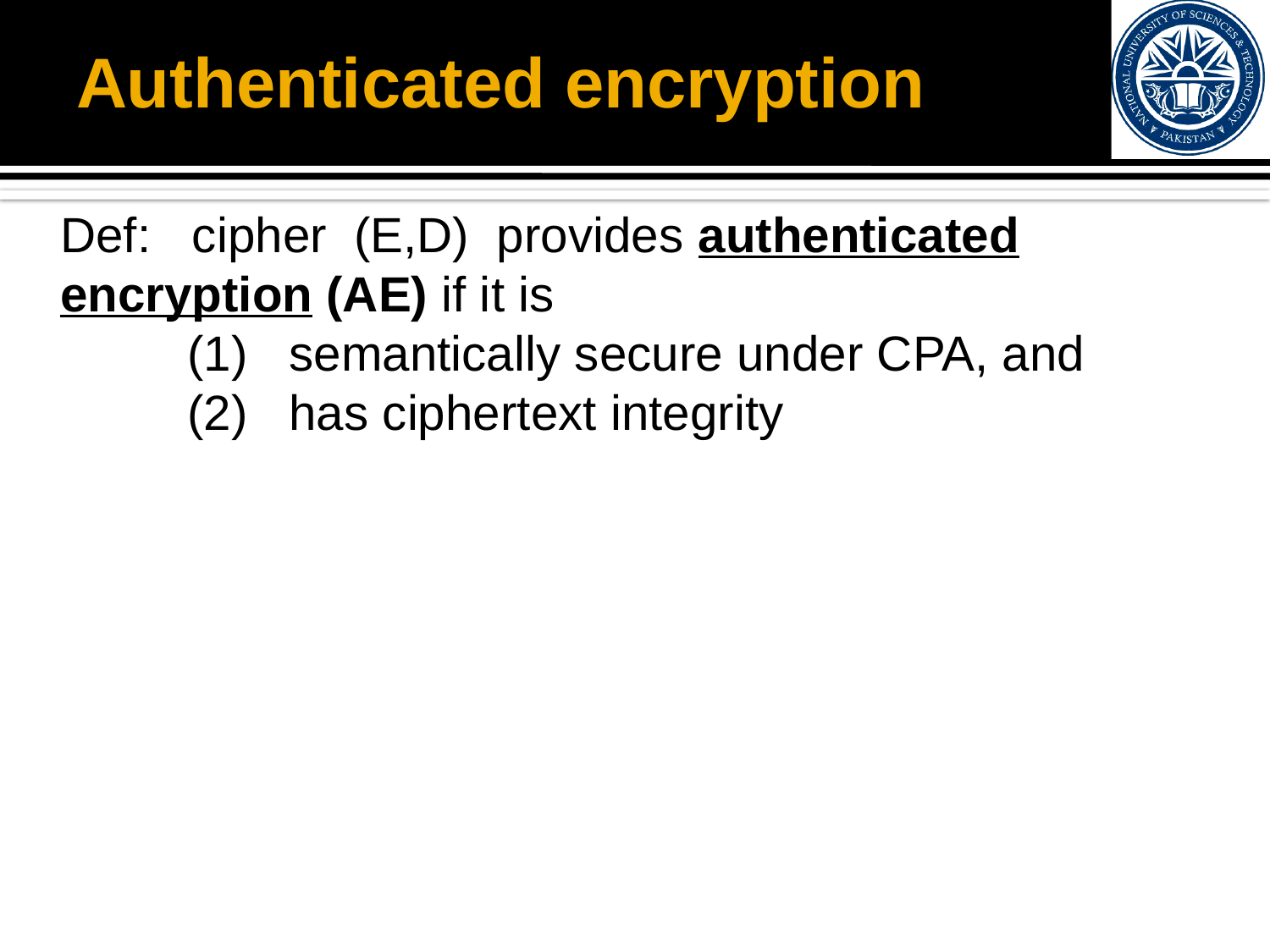

# Authenticated encryption
Def:   cipher  (E,D)  provides authenticated encryption (AE) if it is
	(1)   semantically secure under CPA, and
	(2)   has ciphertext integrity